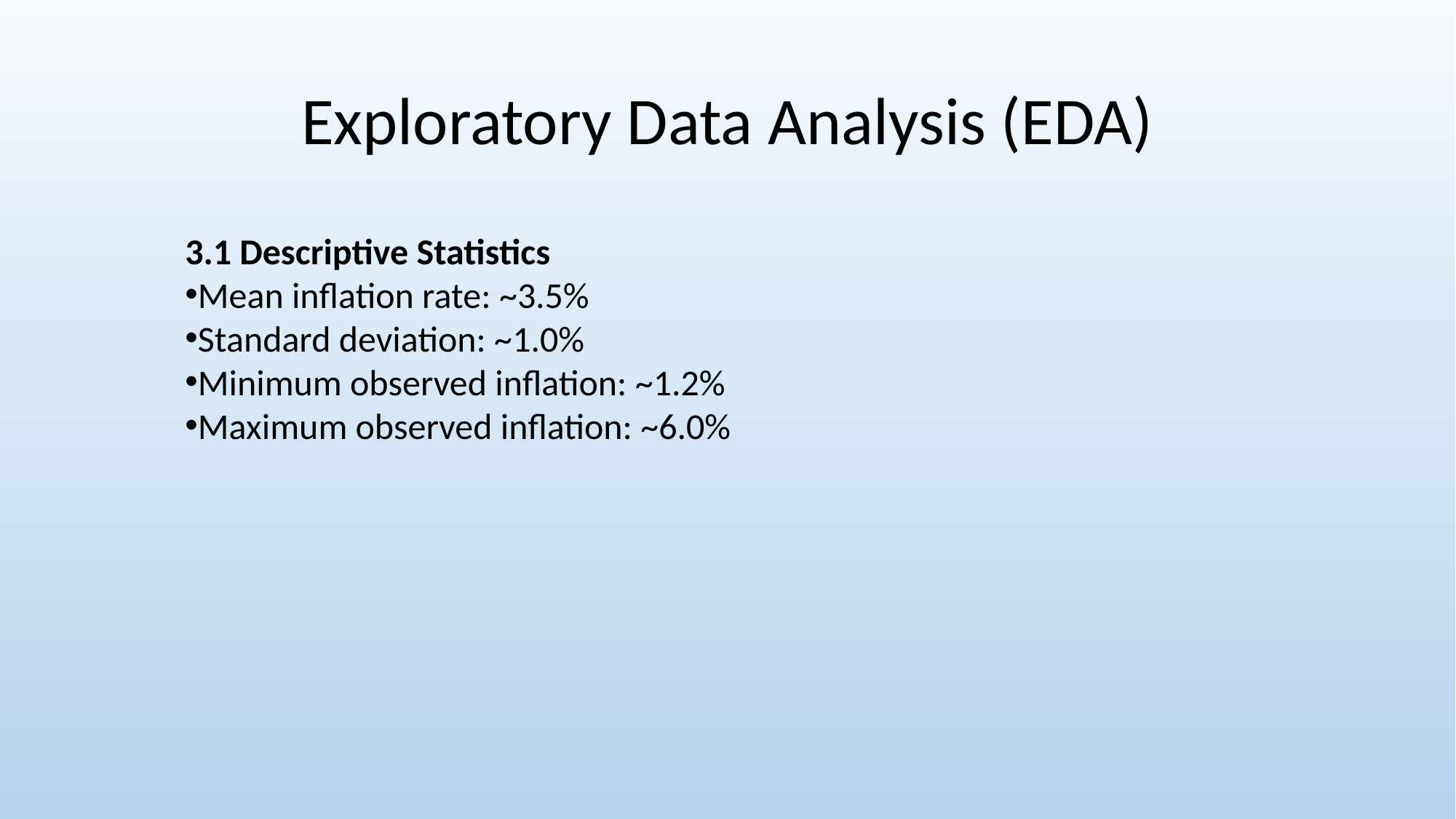

# Exploratory Data Analysis (EDA)
3.1 Descriptive Statistics
Mean inflation rate: ~3.5%
Standard deviation: ~1.0%
Minimum observed inflation: ~1.2%
Maximum observed inflation: ~6.0%